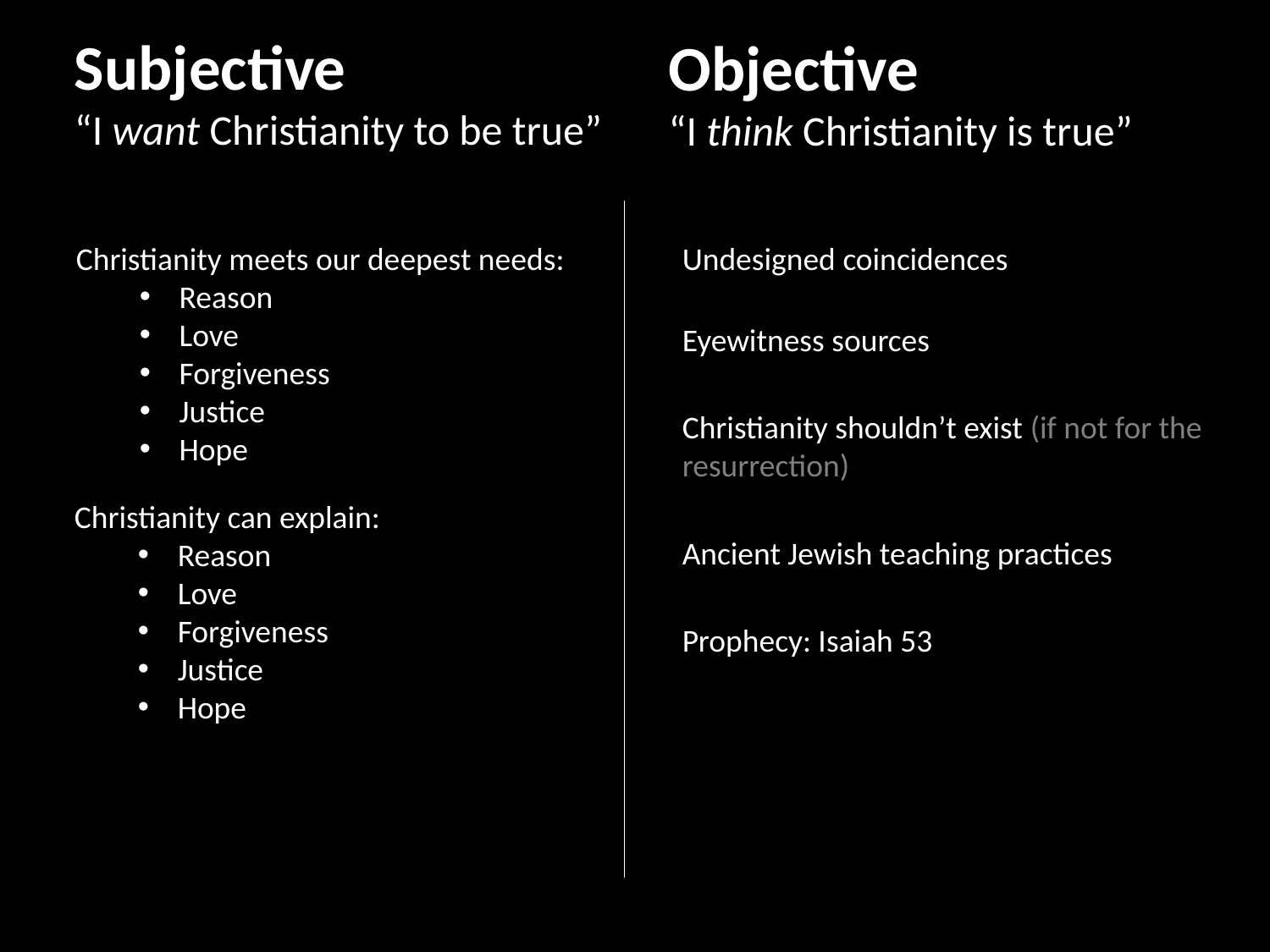

Subjective
“I want Christianity to be true”
Objective
“I think Christianity is true”
Christianity meets our deepest needs:
Reason
Love
Forgiveness
Justice
Hope
Undesigned coincidences
Eyewitness sources
Christianity shouldn’t exist (if not for the resurrection)
Christianity can explain:
Reason
Love
Forgiveness
Justice
Hope
Ancient Jewish teaching practices
Prophecy: Isaiah 53